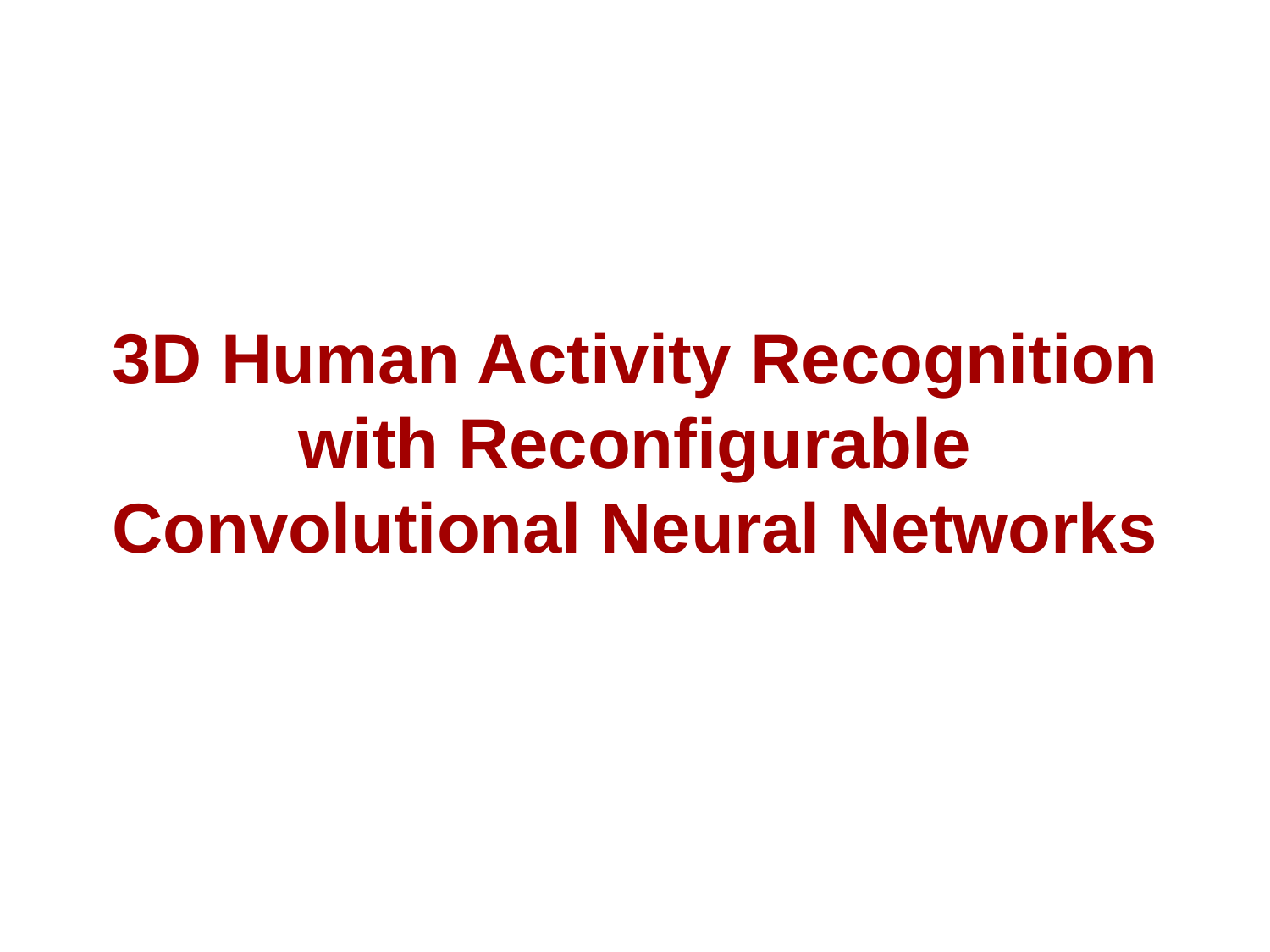

3D Human Activity Recognition with Reconfigurable
Convolutional Neural Networks